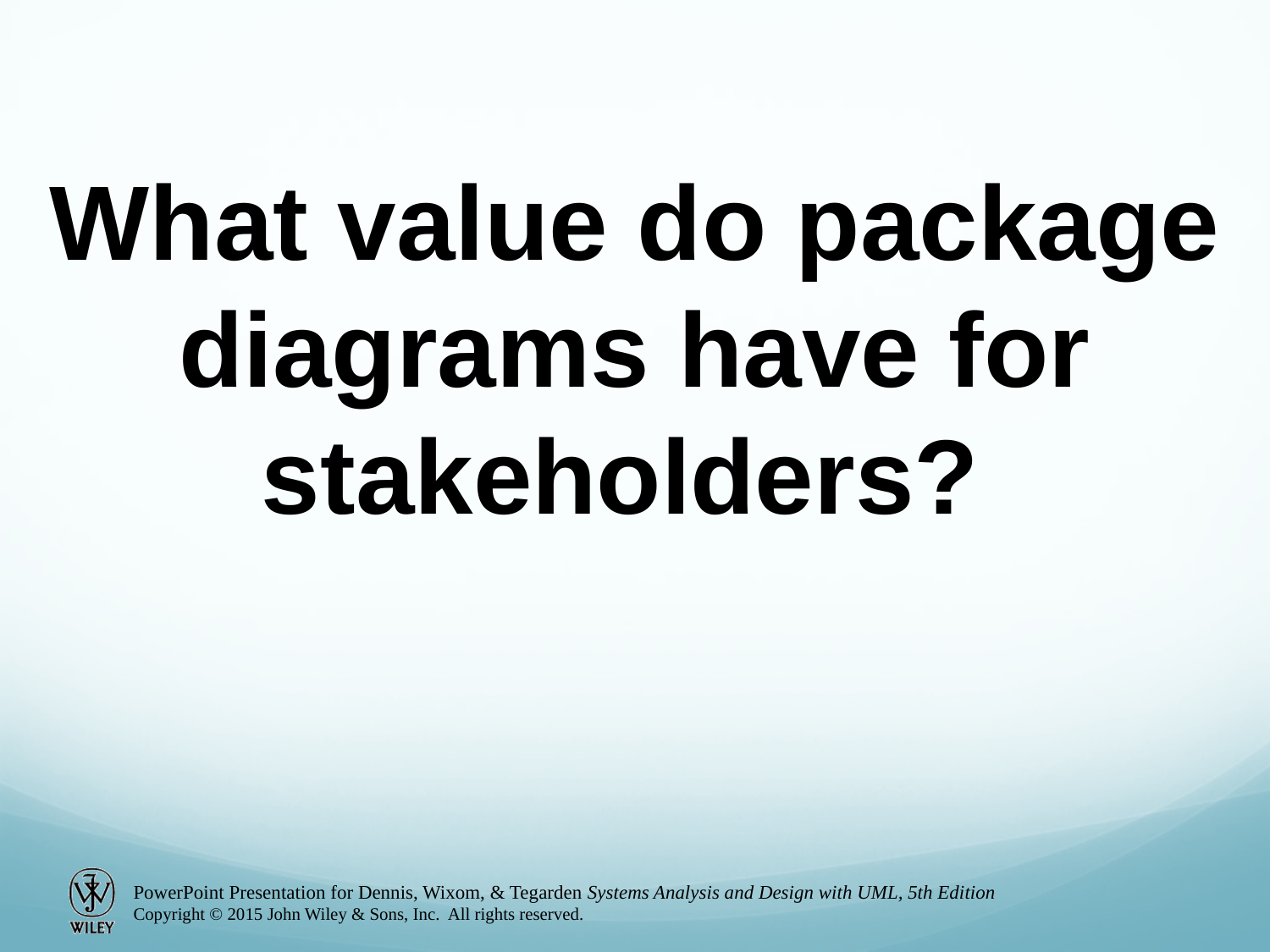

What value do package diagrams have for stakeholders?